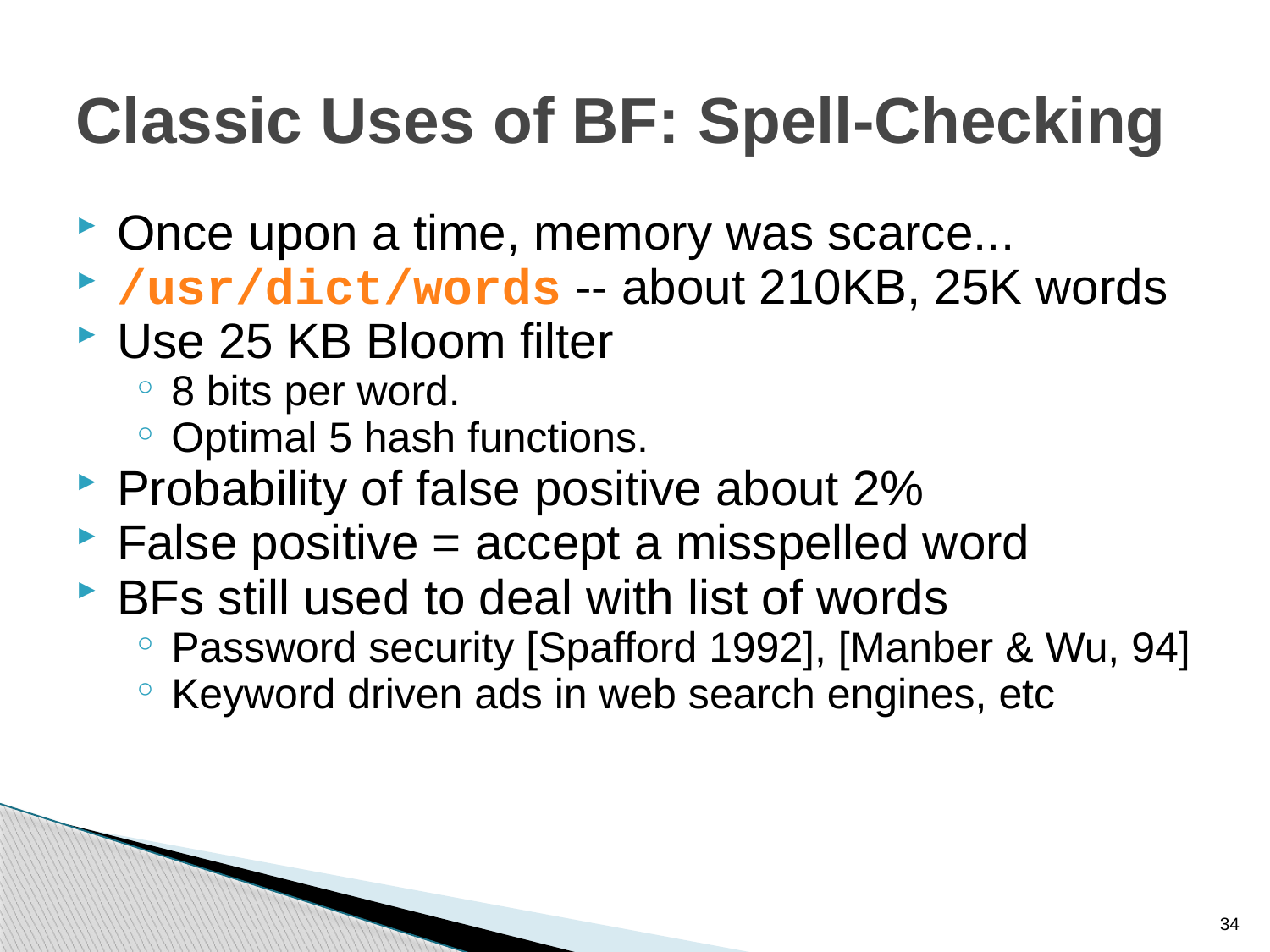

# Classic Uses of BF: Spell-Checking
Once upon a time, memory was scarce...
/usr/dict/words -- about 210KB, 25K words
Use 25 KB Bloom filter
8 bits per word.
Optimal 5 hash functions.
Probability of false positive about 2%
False positive = accept a misspelled word
BFs still used to deal with list of words
Password security [Spafford 1992], [Manber & Wu, 94]
Keyword driven ads in web search engines, etc
34